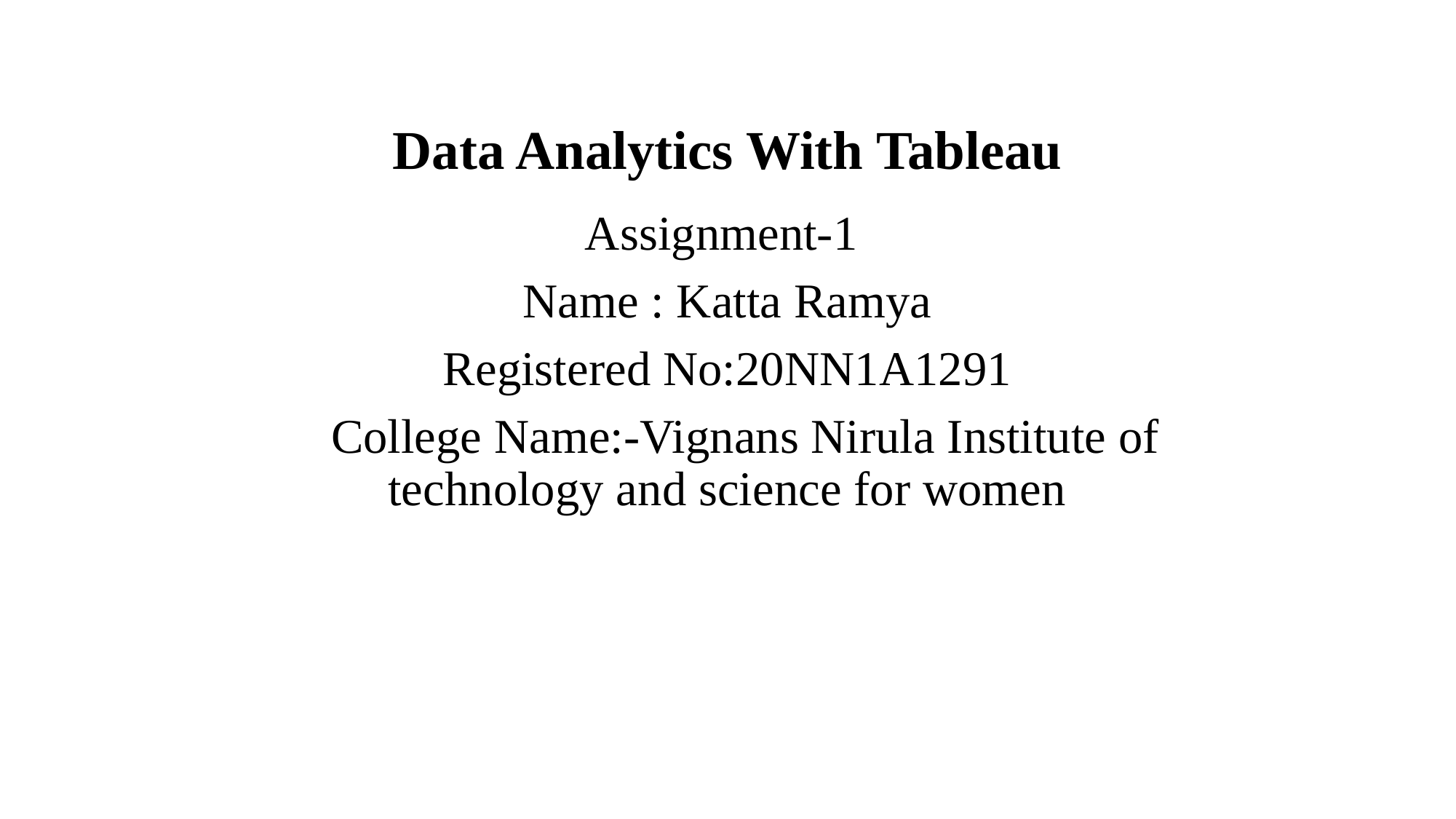

# Data Analytics With Tableau
Assignment-1
Name : Katta Ramya
Registered No:20NN1A1291
   College Name:-Vignans Nirula Institute of technology and science for women